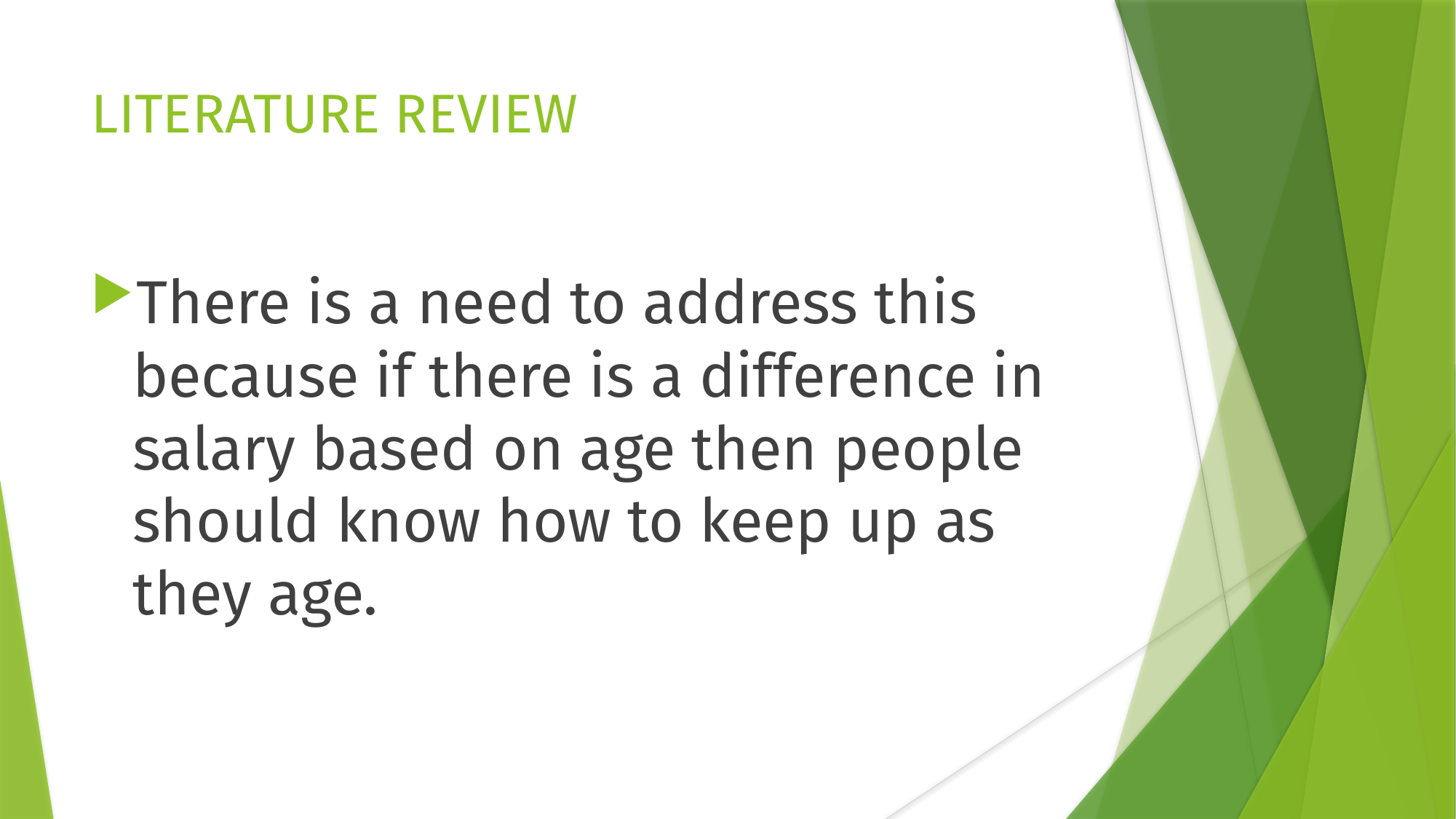

LITERATURE REVIEW
There is a need to address this because if there is a difference in salary based on age then people should know how to keep up as they age.